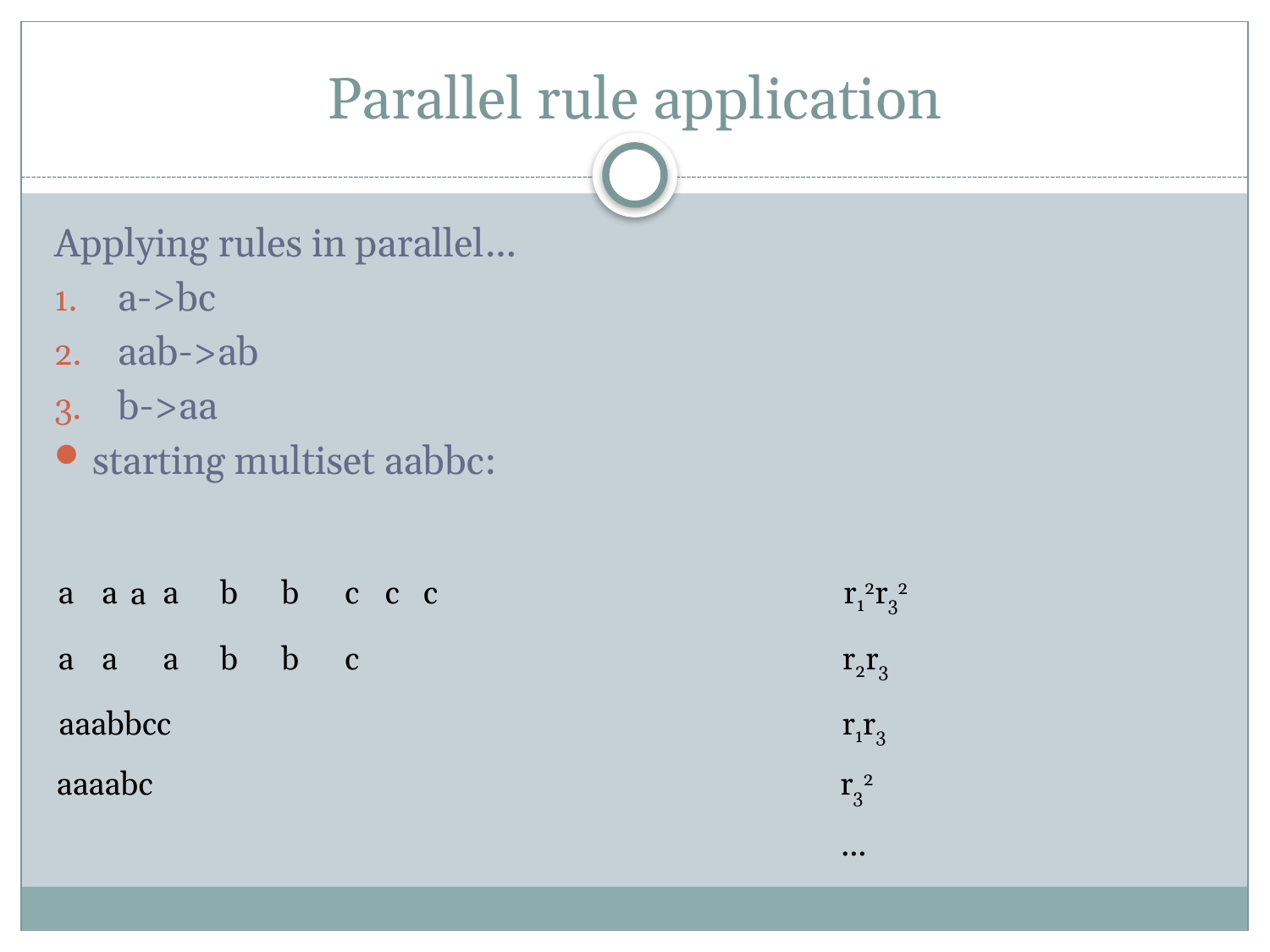

# Parallel rule application
Applying rules in parallel…
a->bc
aab->ab
b->aa
starting multiset aabbc:
a
a
a
b
b
c
c
c
r12r32
a
a
a
a
b
b
c
r2r3
aaabbcc
r1r3
aaaabc
r32
…